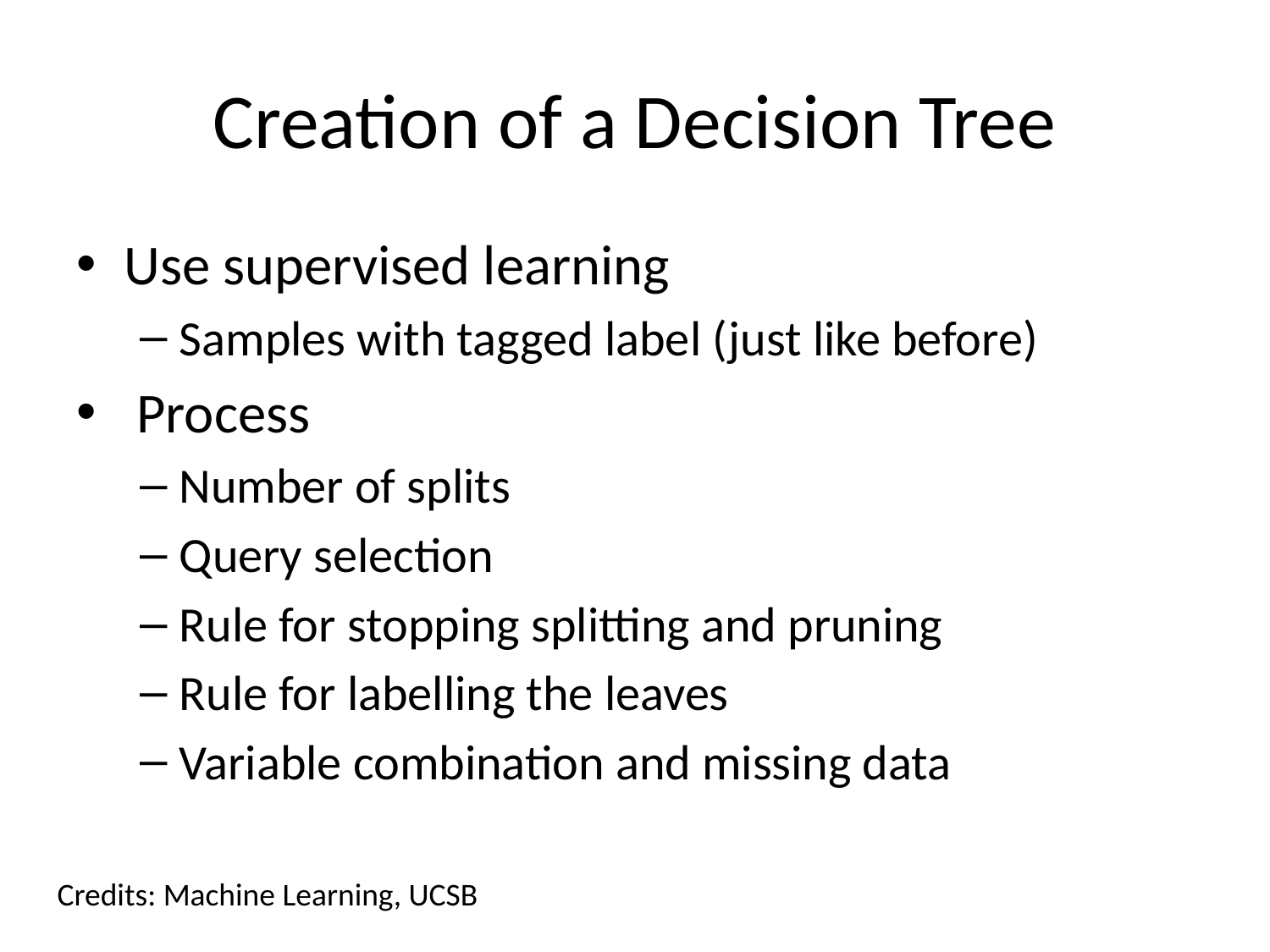

# Creation of a Decision Tree
Use supervised learning
Samples with tagged label (just like before)
 Process
Number of splits
Query selection
Rule for stopping splitting and pruning
Rule for labelling the leaves
Variable combination and missing data
Credits: Machine Learning, UCSB